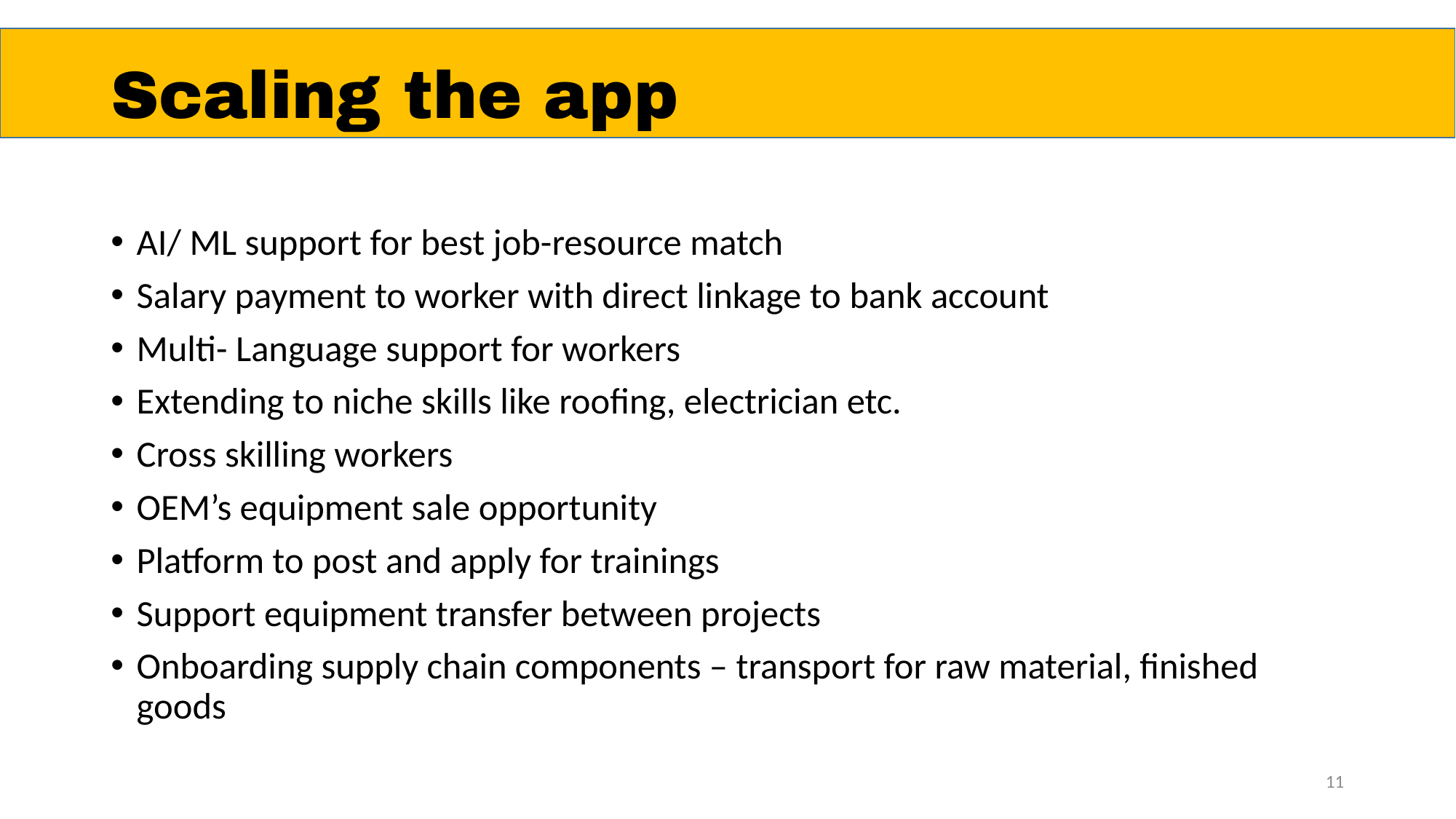

# Scaling the app
AI/ ML support for best job-resource match
Salary payment to worker with direct linkage to bank account
Multi- Language support for workers
Extending to niche skills like roofing, electrician etc.
Cross skilling workers
OEM’s equipment sale opportunity
Platform to post and apply for trainings
Support equipment transfer between projects
Onboarding supply chain components – transport for raw material, finished goods

11